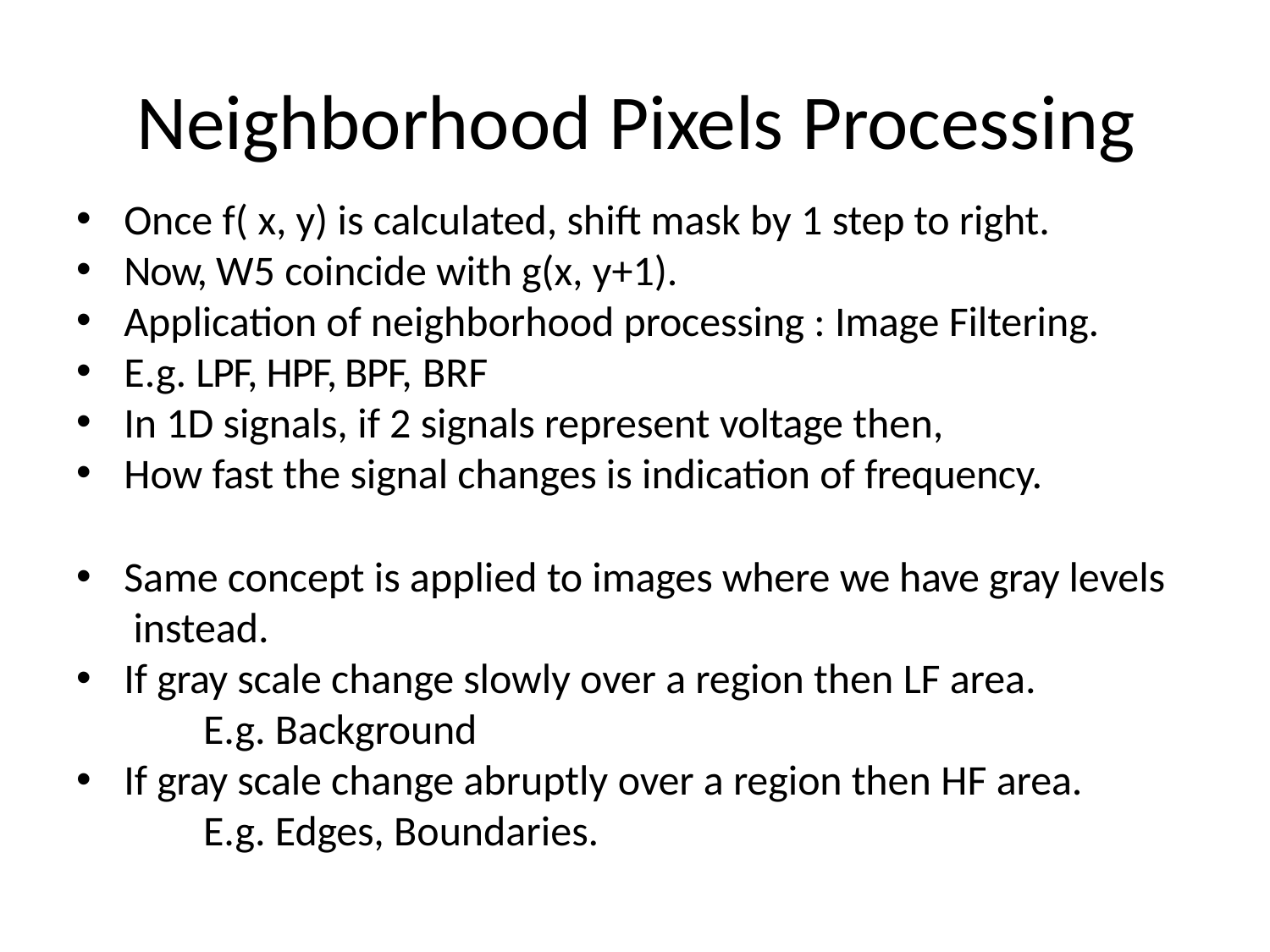

# Neighborhood Pixels Processing
Once f( x, y) is calculated, shift mask by 1 step to right.
Now, W5 coincide with g(x, y+1).
Application of neighborhood processing : Image Filtering.
E.g. LPF, HPF, BPF, BRF
In 1D signals, if 2 signals represent voltage then,
How fast the signal changes is indication of frequency.

Same concept is applied to images where we have gray levels  instead.
If gray scale change slowly over a region then LF area.
E.g. Background
If gray scale change abruptly over a region then HF area.
E.g. Edges, Boundaries.